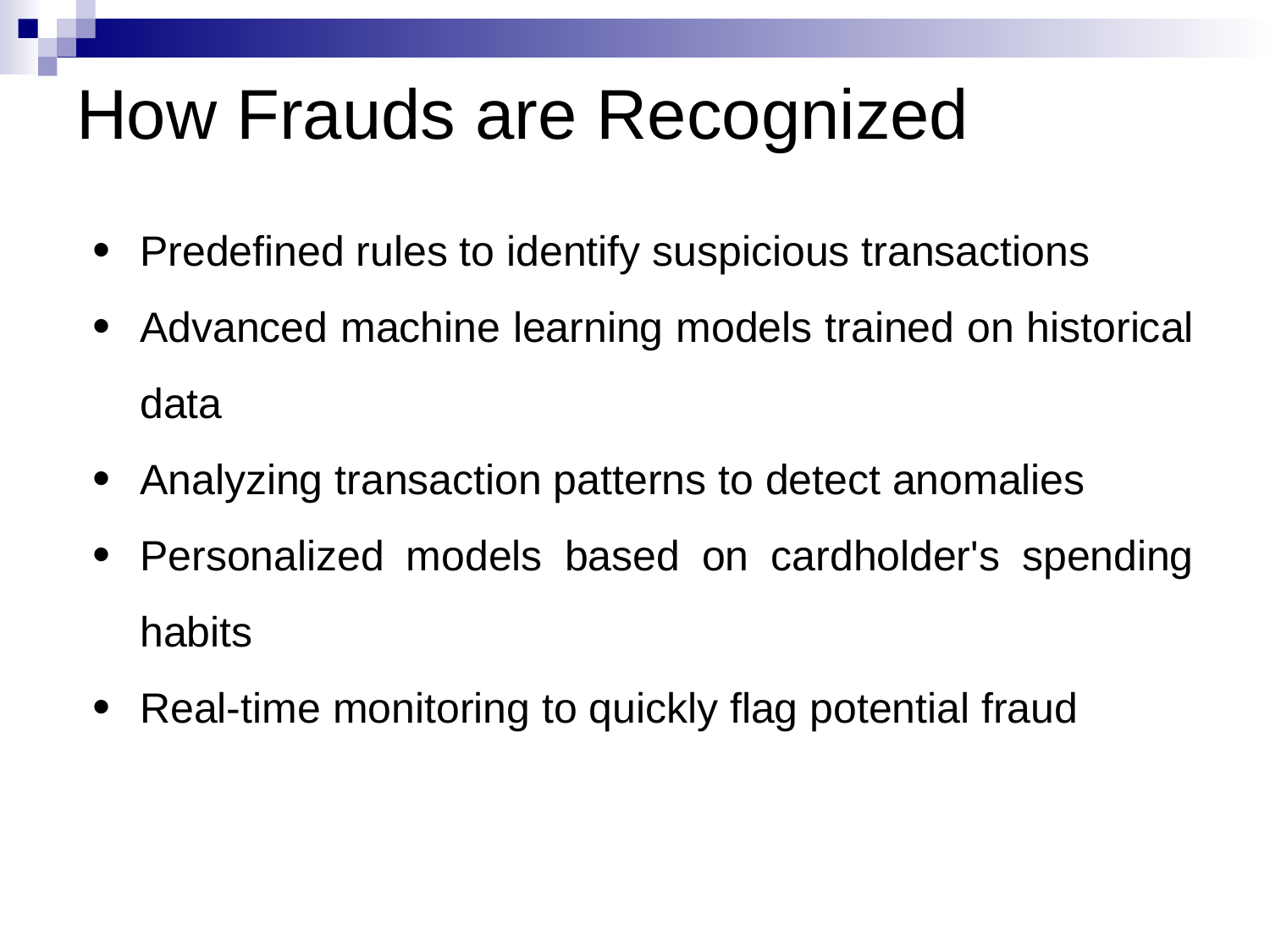

How Frauds are Recognized
Predefined rules to identify suspicious transactions
Advanced machine learning models trained on historical data
Analyzing transaction patterns to detect anomalies
Personalized models based on cardholder's spending habits
Real-time monitoring to quickly flag potential fraud